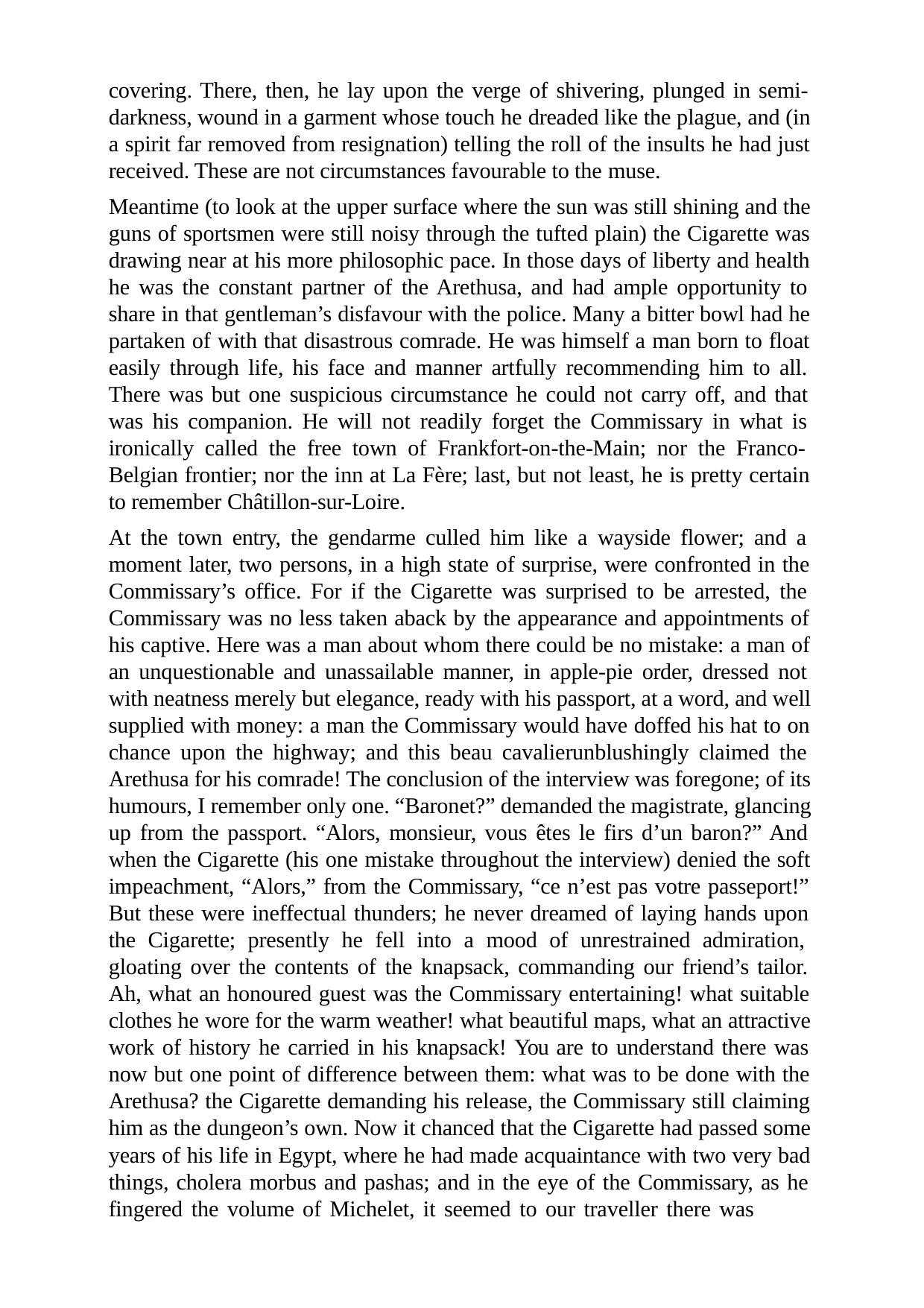

covering. There, then, he lay upon the verge of shivering, plunged in semi-  darkness, wound in a garment whose touch he dreaded like the plague, and (in  a spirit far removed from resignation) telling the roll of the insults he had just  received. These are not circumstances favourable to the muse.
Meantime (to look at the upper surface where the sun was still shining and the  guns of sportsmen were still noisy through the tufted plain) the Cigarette was  drawing near at his more philosophic pace. In those days of liberty and health  he was the constant partner of the Arethusa, and had ample opportunity to  share in that gentleman’s disfavour with the police. Many a bitter bowl had he  partaken of with that disastrous comrade. He was himself a man born to float  easily through life, his face and manner artfully recommending him to all.  There was but one suspicious circumstance he could not carry off, and that  was his companion. He will not readily forget the Commissary in what is  ironically called the free town of Frankfort-on-the-Main; nor the Franco-  Belgian frontier; nor the inn at La Fère; last, but not least, he is pretty certain  to remember Châtillon-sur-Loire.
At the town entry, the gendarme culled him like a wayside flower; and a  moment later, two persons, in a high state of surprise, were confronted in the  Commissary’s office. For if the Cigarette was surprised to be arrested, the  Commissary was no less taken aback by the appearance and appointments of  his captive. Here was a man about whom there could be no mistake: a man of  an unquestionable and unassailable manner, in apple-pie order, dressed not  with neatness merely but elegance, ready with his passport, at a word, and well  supplied with money: a man the Commissary would have doffed his hat to on  chance upon the highway; and this beau cavalierunblushingly claimed the  Arethusa for his comrade! The conclusion of the interview was foregone; of its  humours, I remember only one. “Baronet?” demanded the magistrate, glancing  up from the passport. “Alors, monsieur, vous êtes le firs d’un baron?” And  when the Cigarette (his one mistake throughout the interview) denied the soft  impeachment, “Alors,” from the Commissary, “ce n’est pas votre passeport!”  But these were ineffectual thunders; he never dreamed of laying hands upon  the Cigarette; presently he fell into a mood of unrestrained admiration,  gloating over the contents of the knapsack, commanding our friend’s tailor.  Ah, what an honoured guest was the Commissary entertaining! what suitable  clothes he wore for the warm weather! what beautiful maps, what an attractive  work of history he carried in his knapsack! You are to understand there was  now but one point of difference between them: what was to be done with the  Arethusa? the Cigarette demanding his release, the Commissary still claiming  him as the dungeon’s own. Now it chanced that the Cigarette had passed some  years of his life in Egypt, where he had made acquaintance with two very bad  things, cholera morbus and pashas; and in the eye of the Commissary, as he  fingered the volume of Michelet, it seemed to our traveller there was